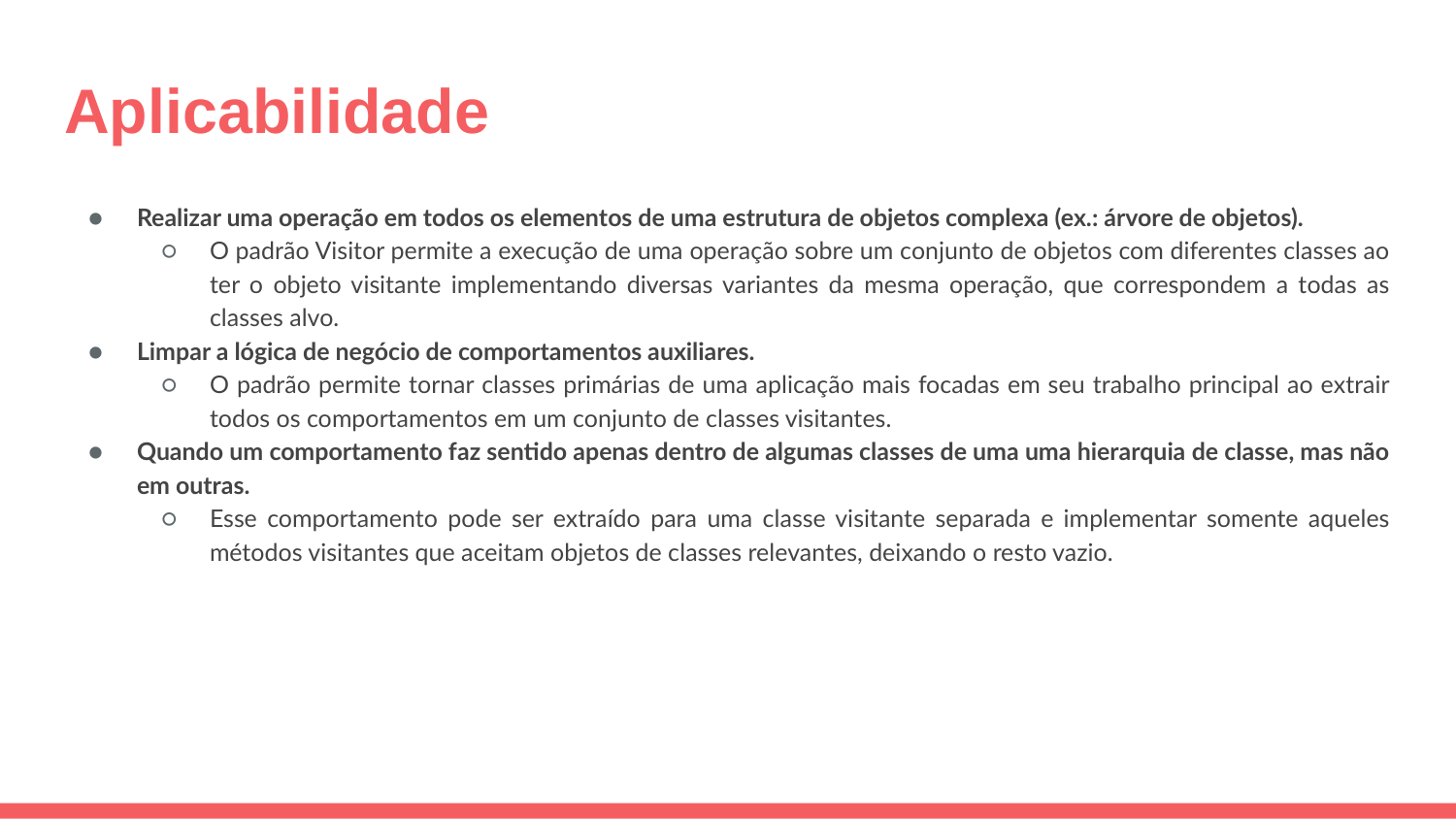

# Aplicabilidade
Realizar uma operação em todos os elementos de uma estrutura de objetos complexa (ex.: árvore de objetos).
O padrão Visitor permite a execução de uma operação sobre um conjunto de objetos com diferentes classes ao ter o objeto visitante implementando diversas variantes da mesma operação, que correspondem a todas as classes alvo.
Limpar a lógica de negócio de comportamentos auxiliares.
O padrão permite tornar classes primárias de uma aplicação mais focadas em seu trabalho principal ao extrair todos os comportamentos em um conjunto de classes visitantes.
Quando um comportamento faz sentido apenas dentro de algumas classes de uma uma hierarquia de classe, mas não em outras.
Esse comportamento pode ser extraído para uma classe visitante separada e implementar somente aqueles métodos visitantes que aceitam objetos de classes relevantes, deixando o resto vazio.